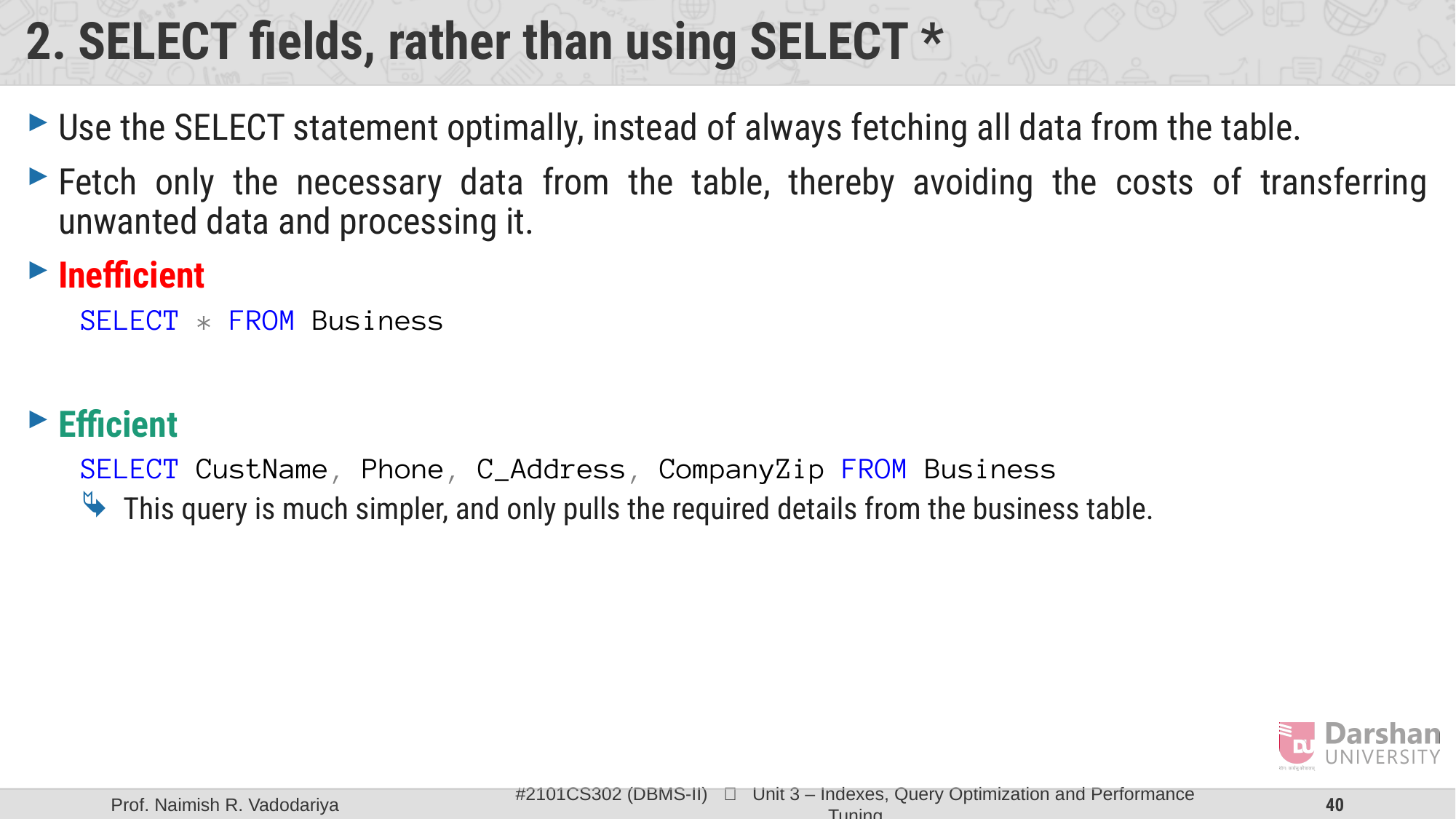

# 2. SELECT fields, rather than using SELECT *
Use the SELECT statement optimally, instead of always fetching all data from the table.
Fetch only the necessary data from the table, thereby avoiding the costs of transferring unwanted data and processing it.
Inefficient
SELECT * FROM Business

Efficient
SELECT CustName, Phone, C_Address, CompanyZip FROM Business
This query is much simpler, and only pulls the required details from the business table.